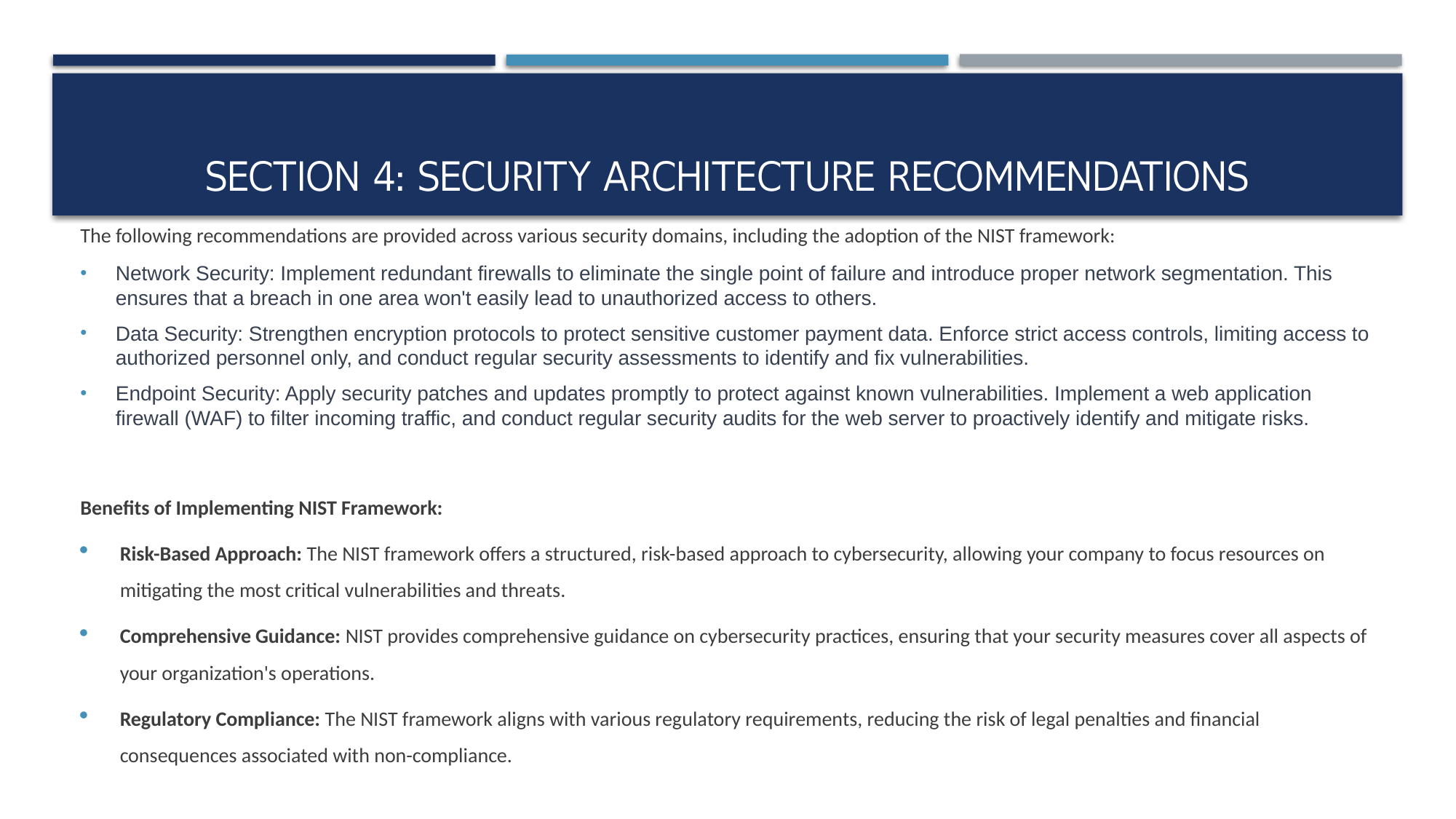

# Section 4: Security Architecture Recommendations
The following recommendations are provided across various security domains, including the adoption of the NIST framework:
Network Security: Implement redundant firewalls to eliminate the single point of failure and introduce proper network segmentation. This ensures that a breach in one area won't easily lead to unauthorized access to others.
Data Security: Strengthen encryption protocols to protect sensitive customer payment data. Enforce strict access controls, limiting access to authorized personnel only, and conduct regular security assessments to identify and fix vulnerabilities.
Endpoint Security: Apply security patches and updates promptly to protect against known vulnerabilities. Implement a web application firewall (WAF) to filter incoming traffic, and conduct regular security audits for the web server to proactively identify and mitigate risks.

Benefits of Implementing NIST Framework:
Risk-Based Approach: The NIST framework offers a structured, risk-based approach to cybersecurity, allowing your company to focus resources on mitigating the most critical vulnerabilities and threats.
Comprehensive Guidance: NIST provides comprehensive guidance on cybersecurity practices, ensuring that your security measures cover all aspects of your organization's operations.
Regulatory Compliance: The NIST framework aligns with various regulatory requirements, reducing the risk of legal penalties and financial consequences associated with non-compliance.